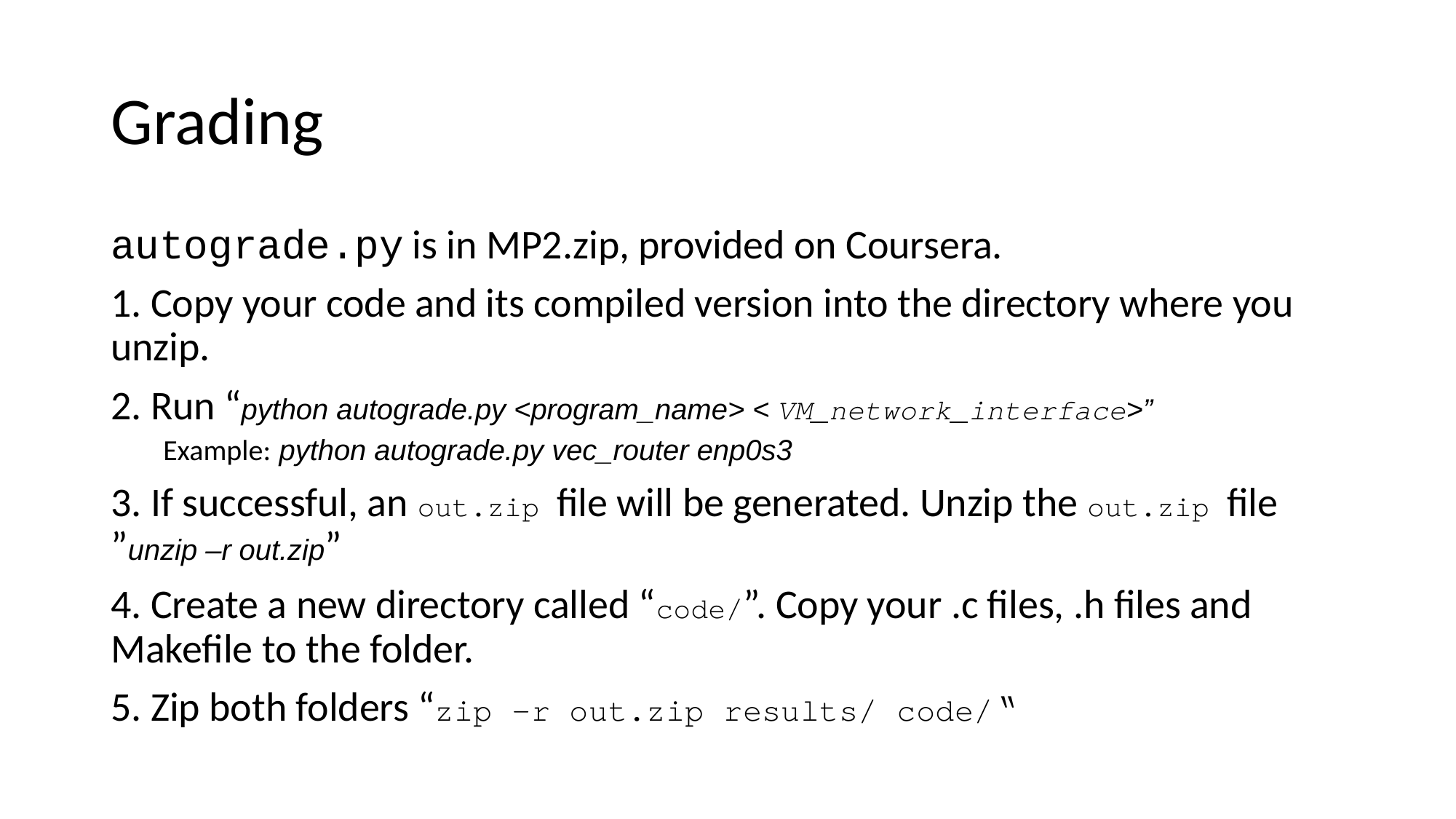

# Grading
autograde.py is in MP2.zip, provided on Coursera.
1. Copy your code and its compiled version into the directory where you unzip.
2. Run “python autograde.py <program_name> < VM_network_interface>”
Example: python autograde.py vec_router enp0s3
3. If successful, an out.zip file will be generated. Unzip the out.zip file ”unzip –r out.zip”
4. Create a new directory called “code/”. Copy your .c files, .h files and Makefile to the folder.
5. Zip both folders “zip –r out.zip results/ code/“